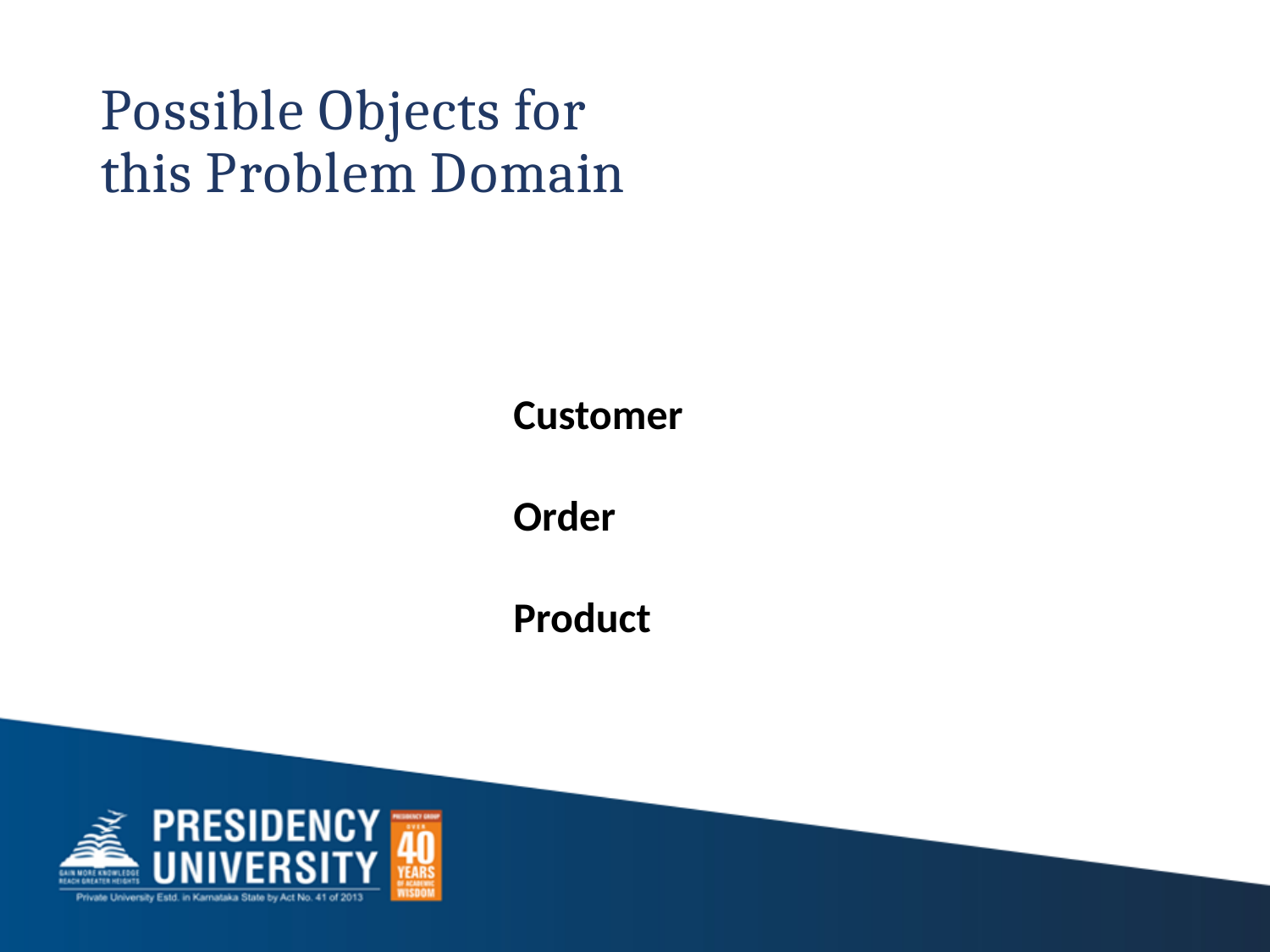

# Possible Objects for this Problem Domain
Customer

Order

Product